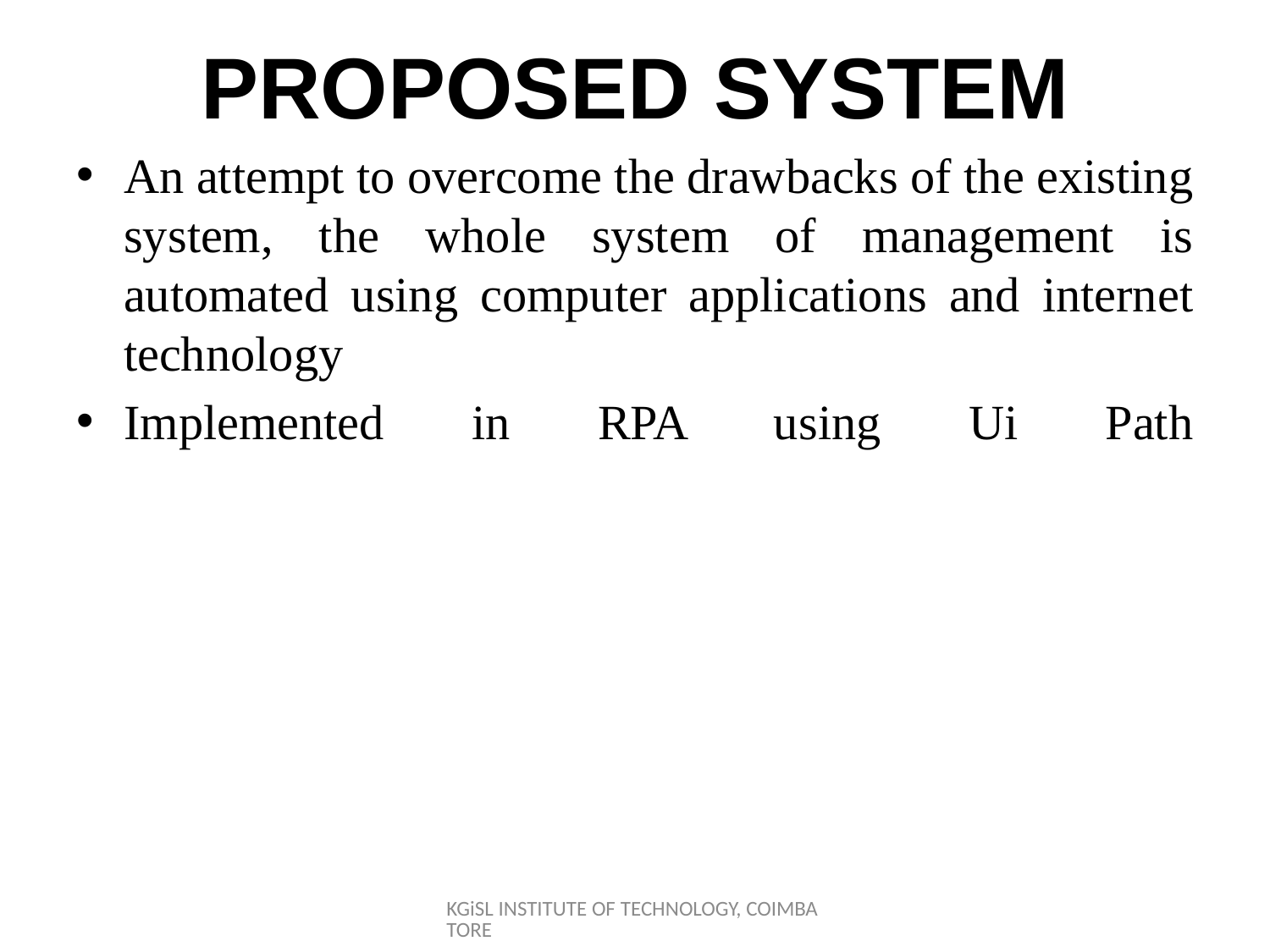

# PROPOSED SYSTEM
An attempt to overcome the drawbacks of the existing system, the whole system of management is automated using computer applications and internet technology
Implemented in RPA using Ui Path
KGiSL INSTITUTE OF TECHNOLOGY, COIMBATORE